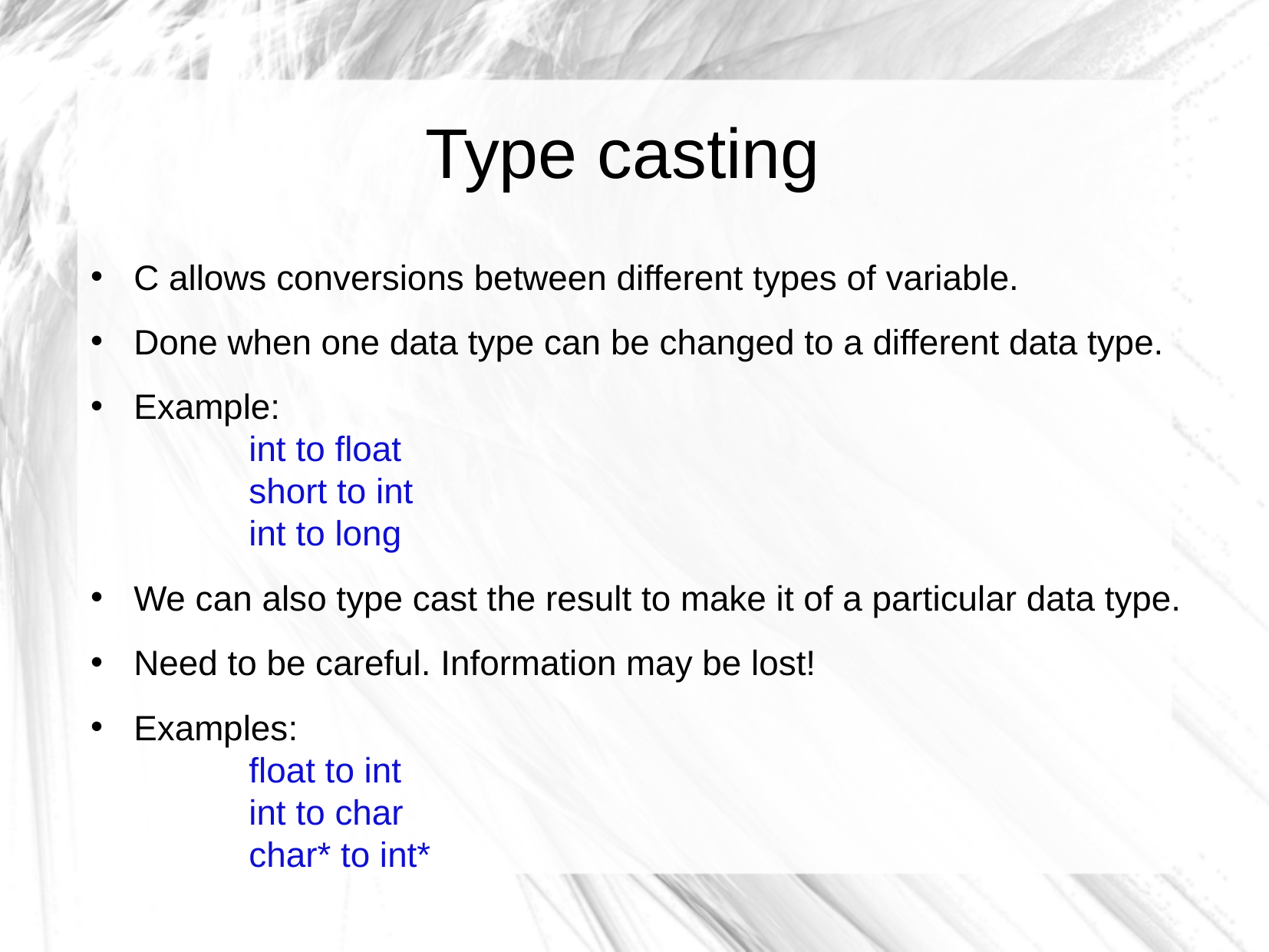

Type casting
C allows conversions between different types of variable.
Done when one data type can be changed to a different data type.
Example:
	int to float
	short to int
	int to long
We can also type cast the result to make it of a particular data type.
Need to be careful. Information may be lost!
Examples:
	float to int
	int to char
	char* to int*